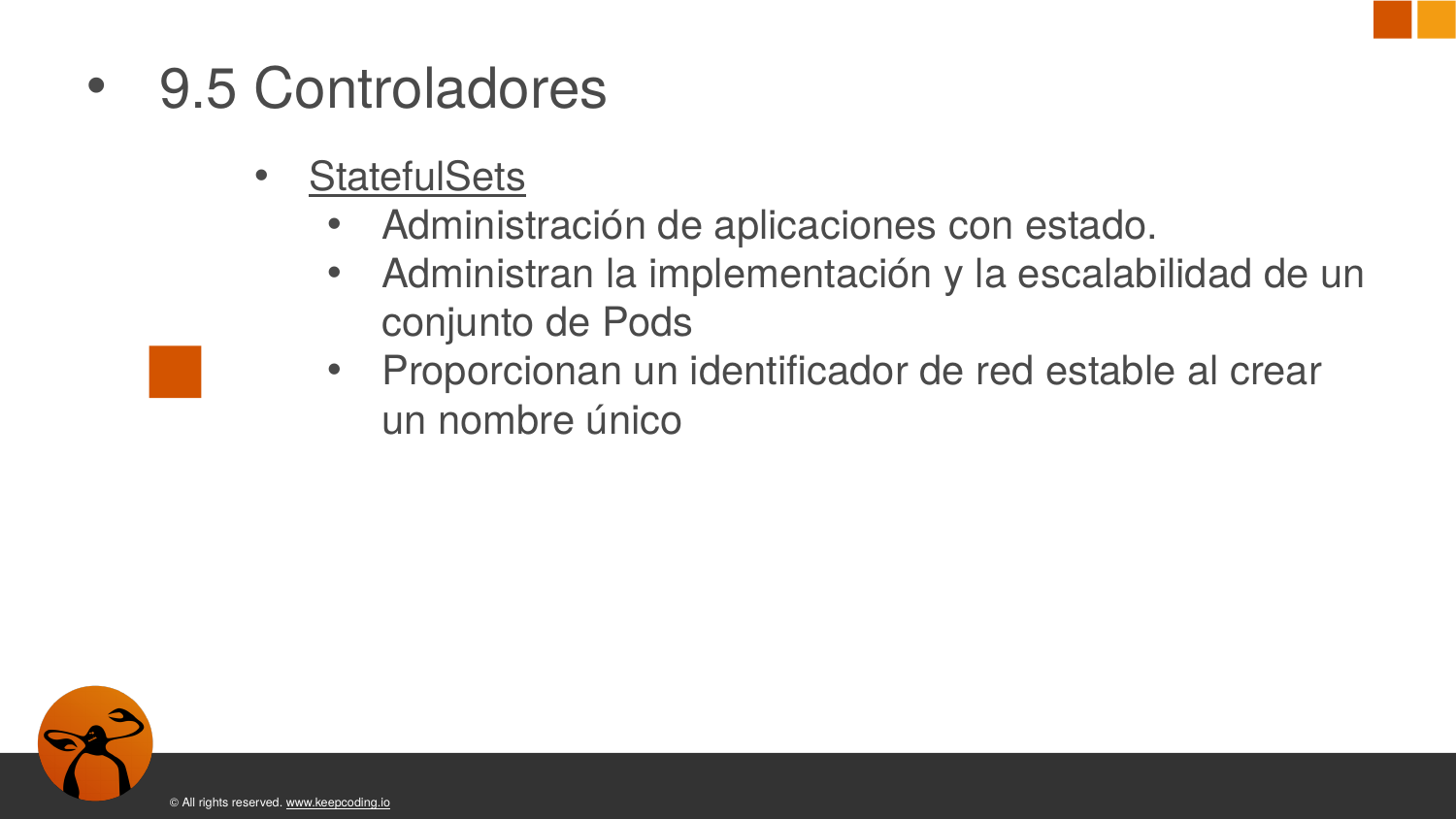

9.5 Controladores

StatefulSets
Administración de aplicaciones con estado.
Administran la implementación y la escalabilidad de un conjunto de Pods
Proporcionan un identificador de red estable al crear un nombre único